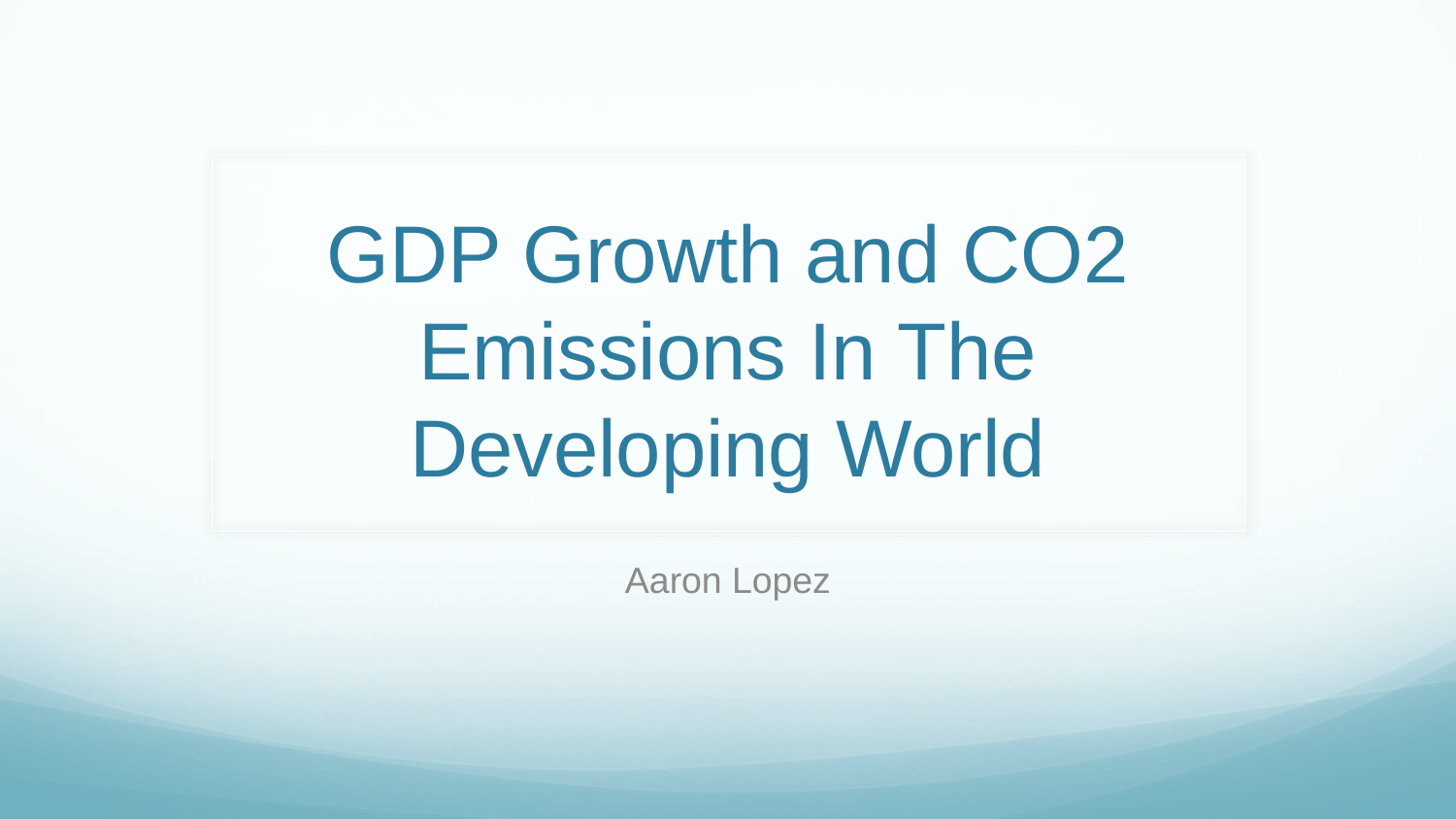

# GDP Growth and CO2 Emissions In The Developing World
Aaron Lopez